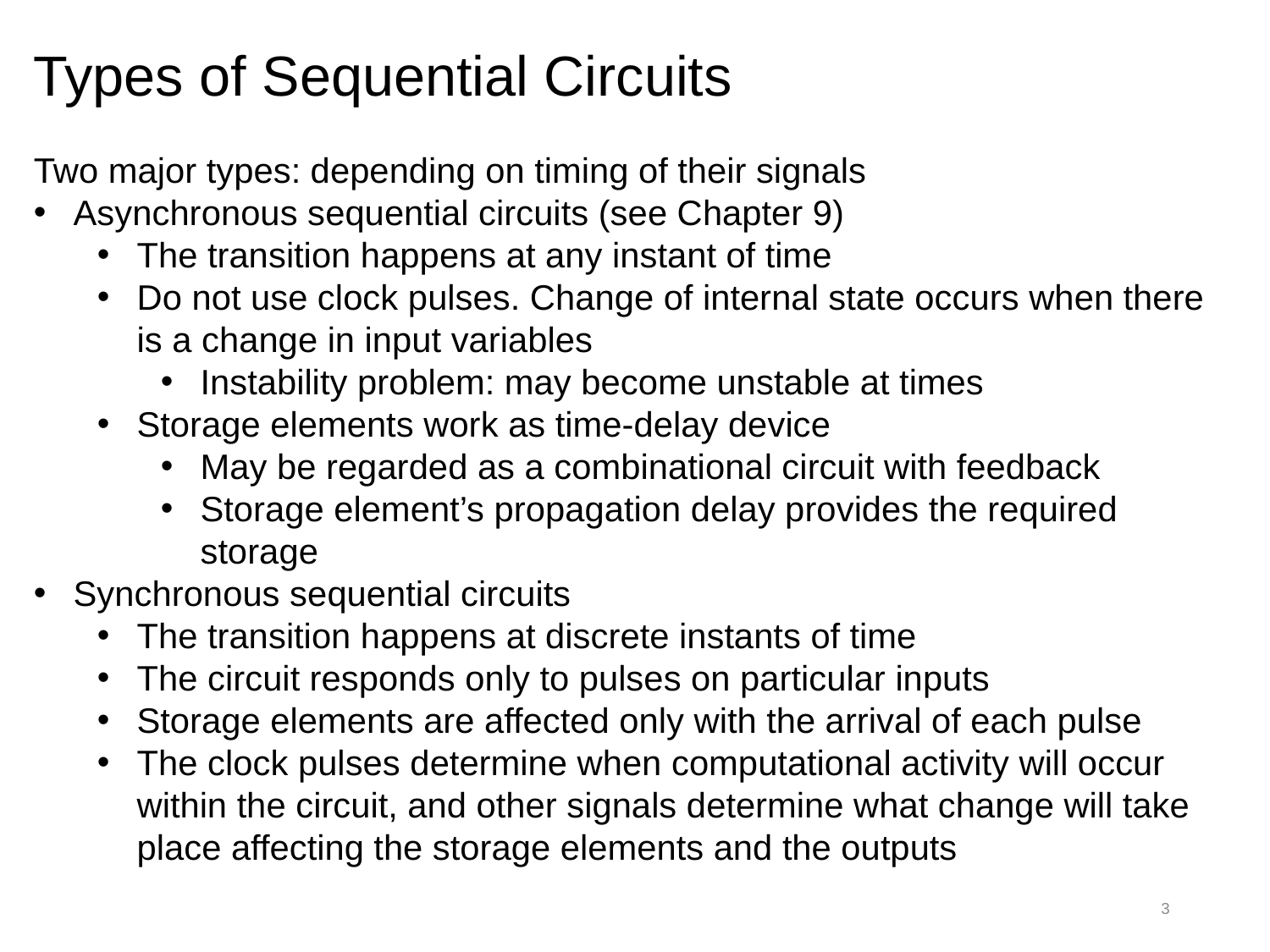

Types of Sequential Circuits
Two major types: depending on timing of their signals
Asynchronous sequential circuits (see Chapter 9)
The transition happens at any instant of time
Do not use clock pulses. Change of internal state occurs when there is a change in input variables
Instability problem: may become unstable at times
Storage elements work as time-delay device
May be regarded as a combinational circuit with feedback
Storage element’s propagation delay provides the required storage
Synchronous sequential circuits
The transition happens at discrete instants of time
The circuit responds only to pulses on particular inputs
Storage elements are affected only with the arrival of each pulse
The clock pulses determine when computational activity will occur within the circuit, and other signals determine what change will take place affecting the storage elements and the outputs

3